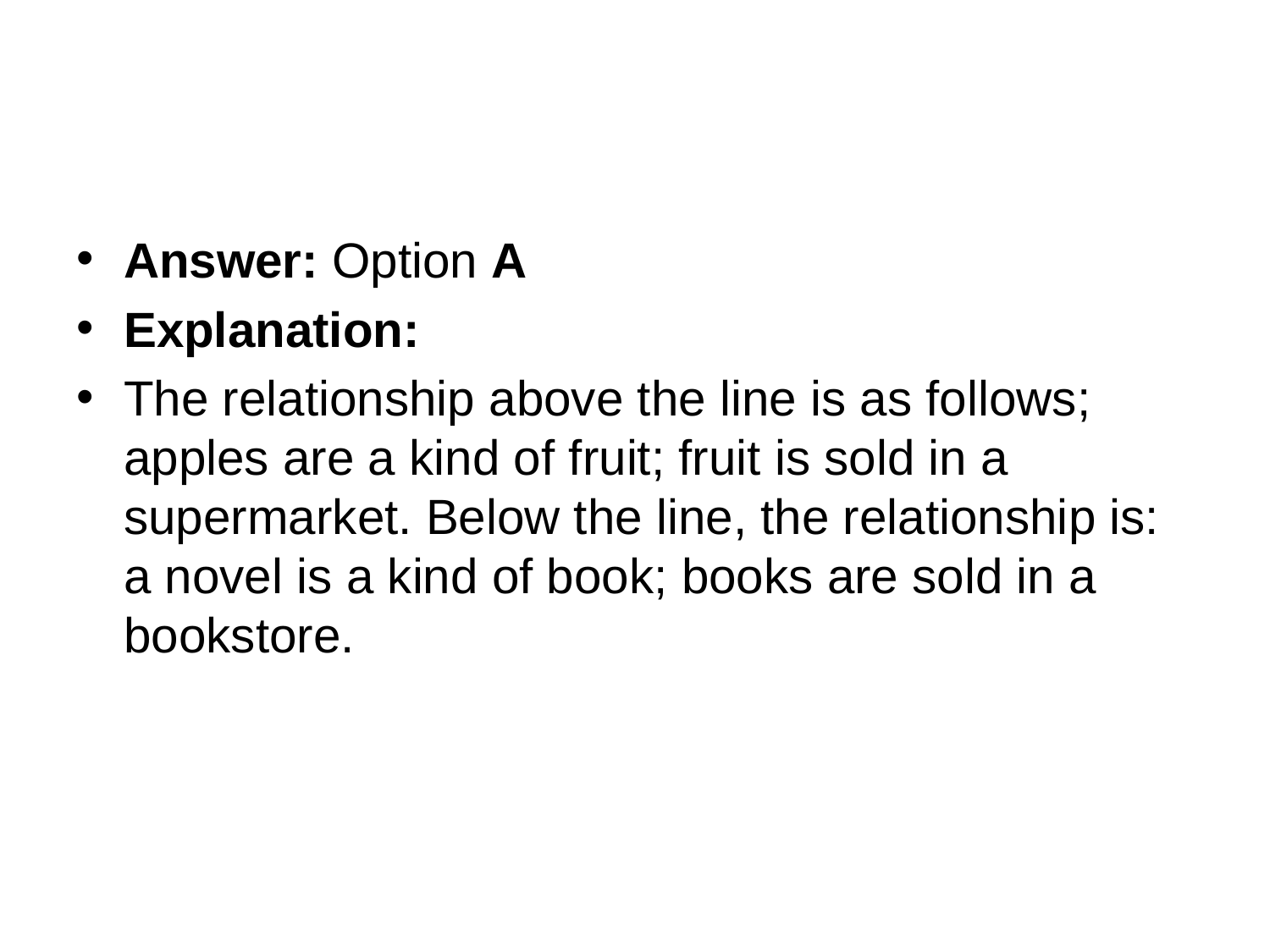

#
Answer: Option A
Explanation:
The relationship above the line is as follows; apples are a kind of fruit; fruit is sold in a supermarket. Below the line, the relationship is: a novel is a kind of book; books are sold in a bookstore.